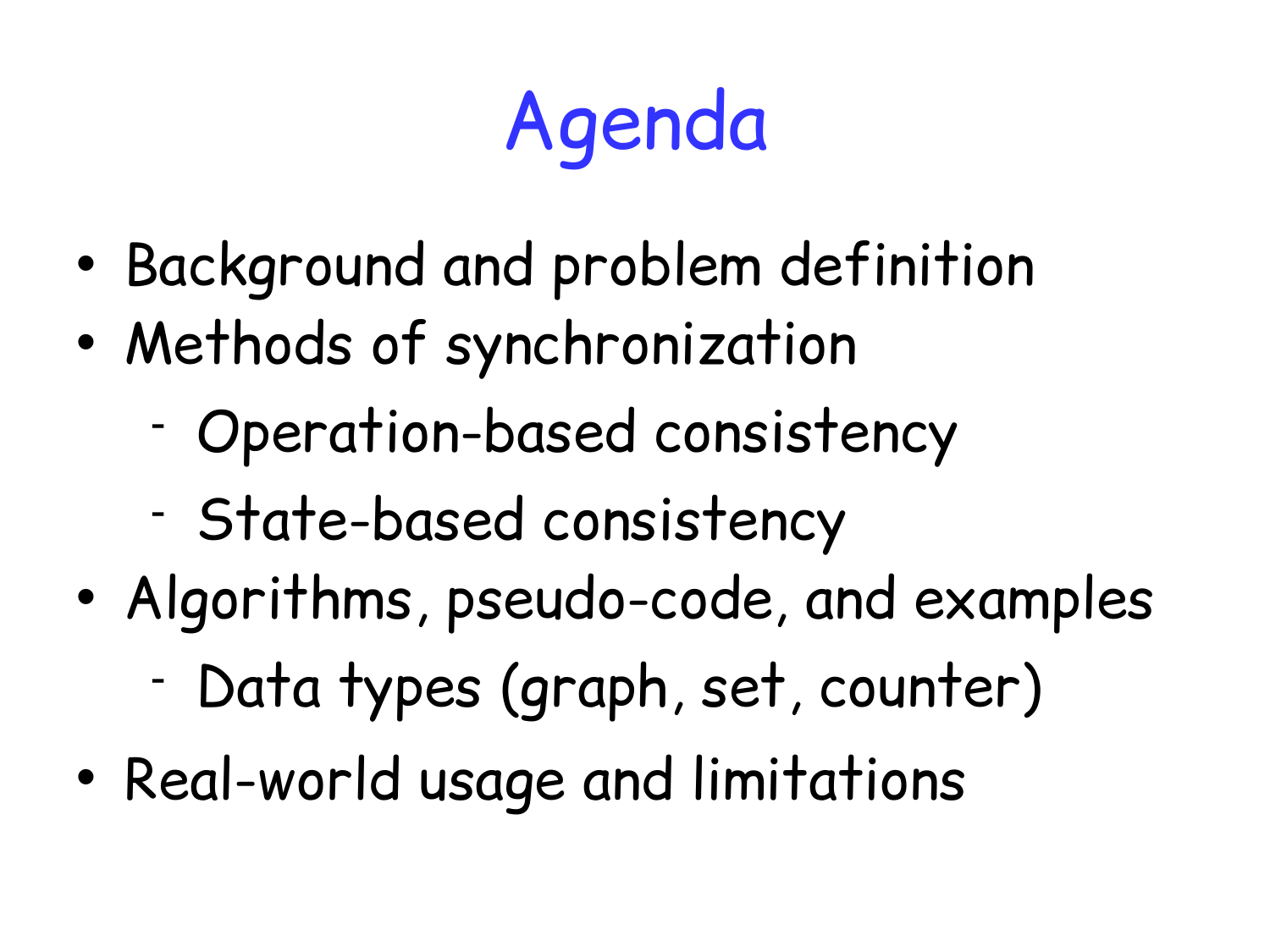

Agenda
Background and problem definition
Methods of synchronization
Operation-based consistency
State-based consistency
Algorithms, pseudo-code, and examples
Data types (graph, set, counter)
Real-world usage and limitations